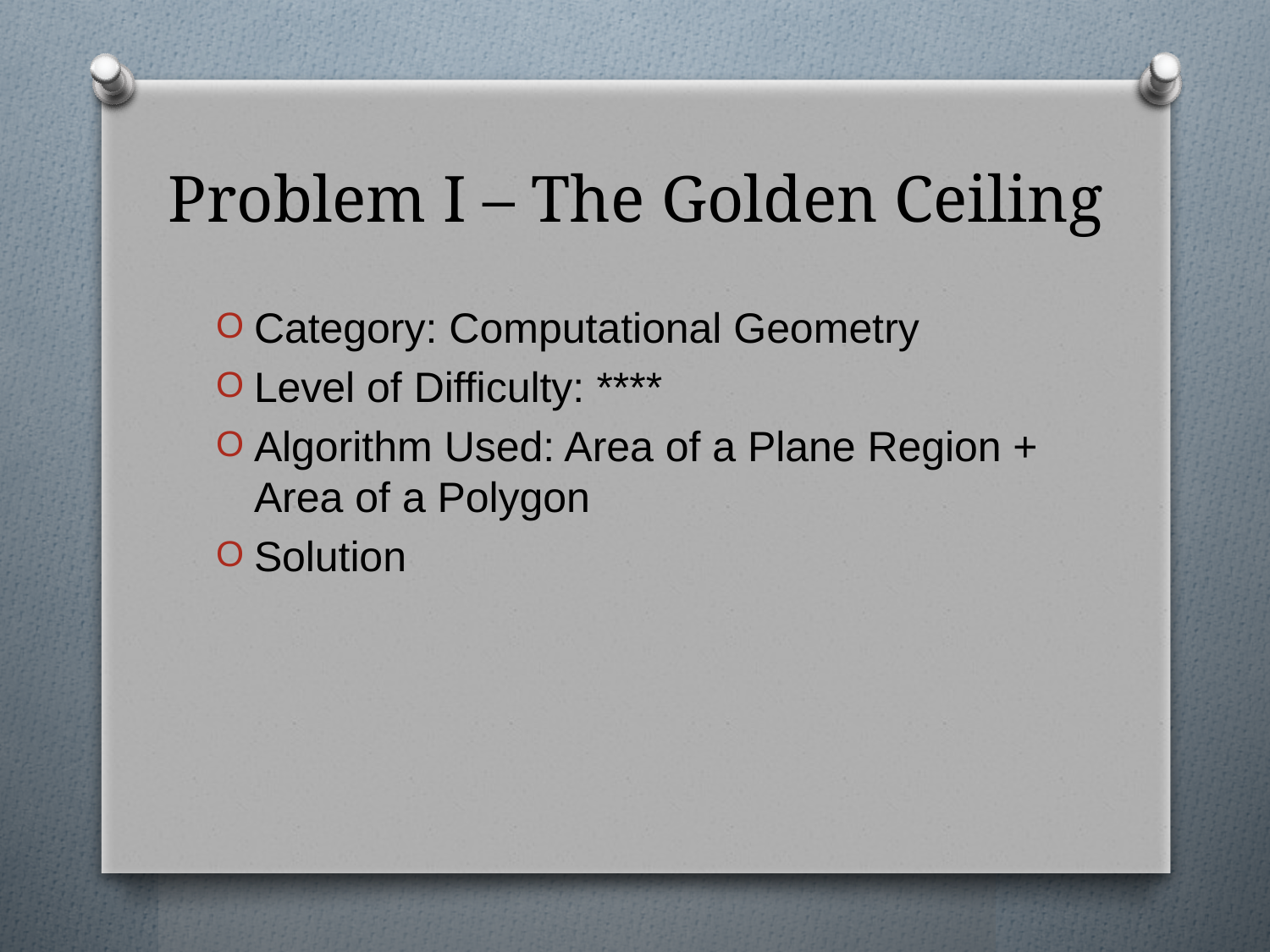

# Problem I – The Golden Ceiling
Category: Computational Geometry
Level of Difficulty: ****
Algorithm Used: Area of a Plane Region + Area of a Polygon
Solution